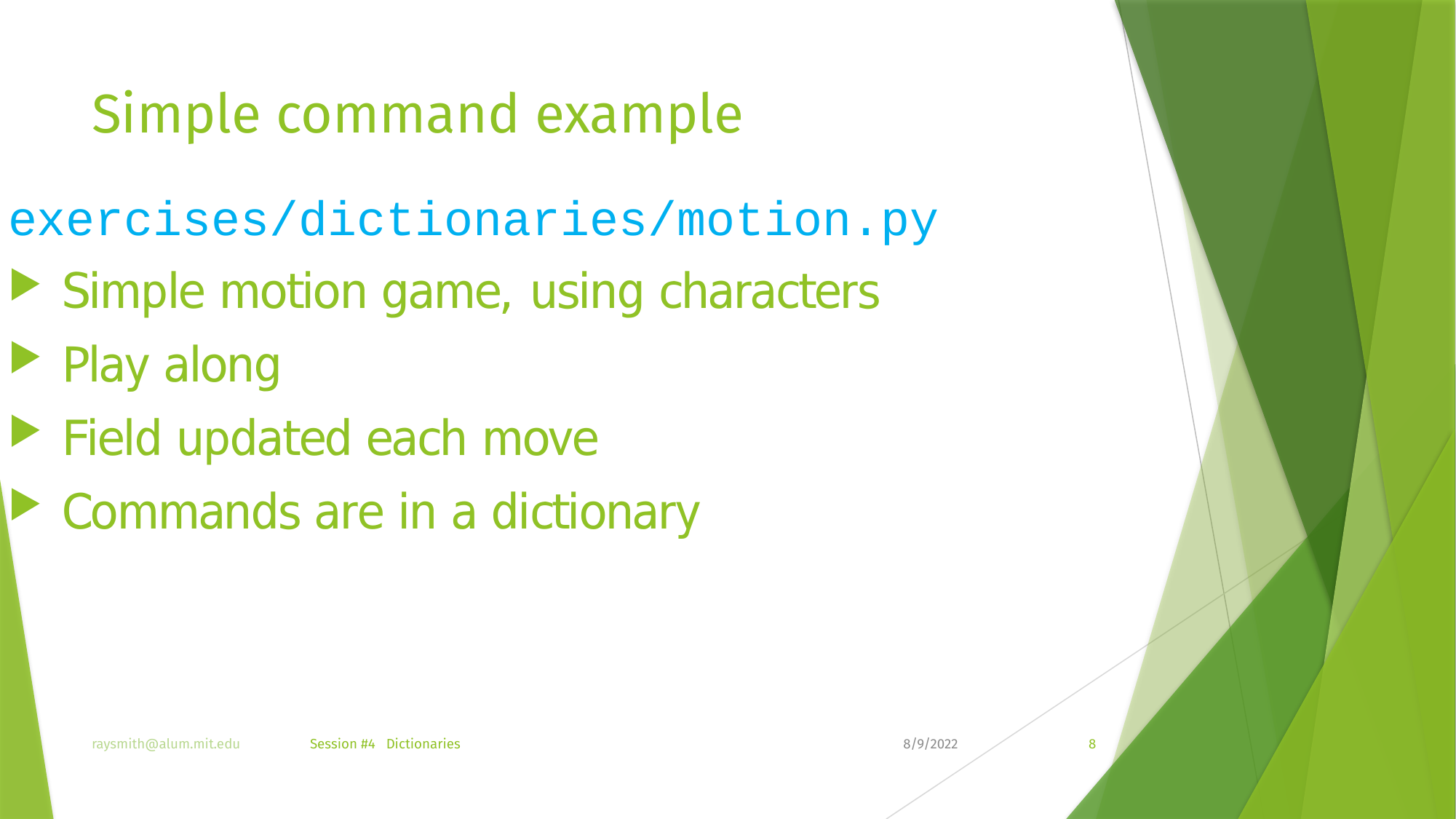

# Simple command example
exercises/dictionaries/motion.py
Simple motion game, using characters
Play along
Field updated each move
Commands are in a dictionary

raysmith@alum.mit.edu	Session #4   Dictionaries
8/9/2022
8